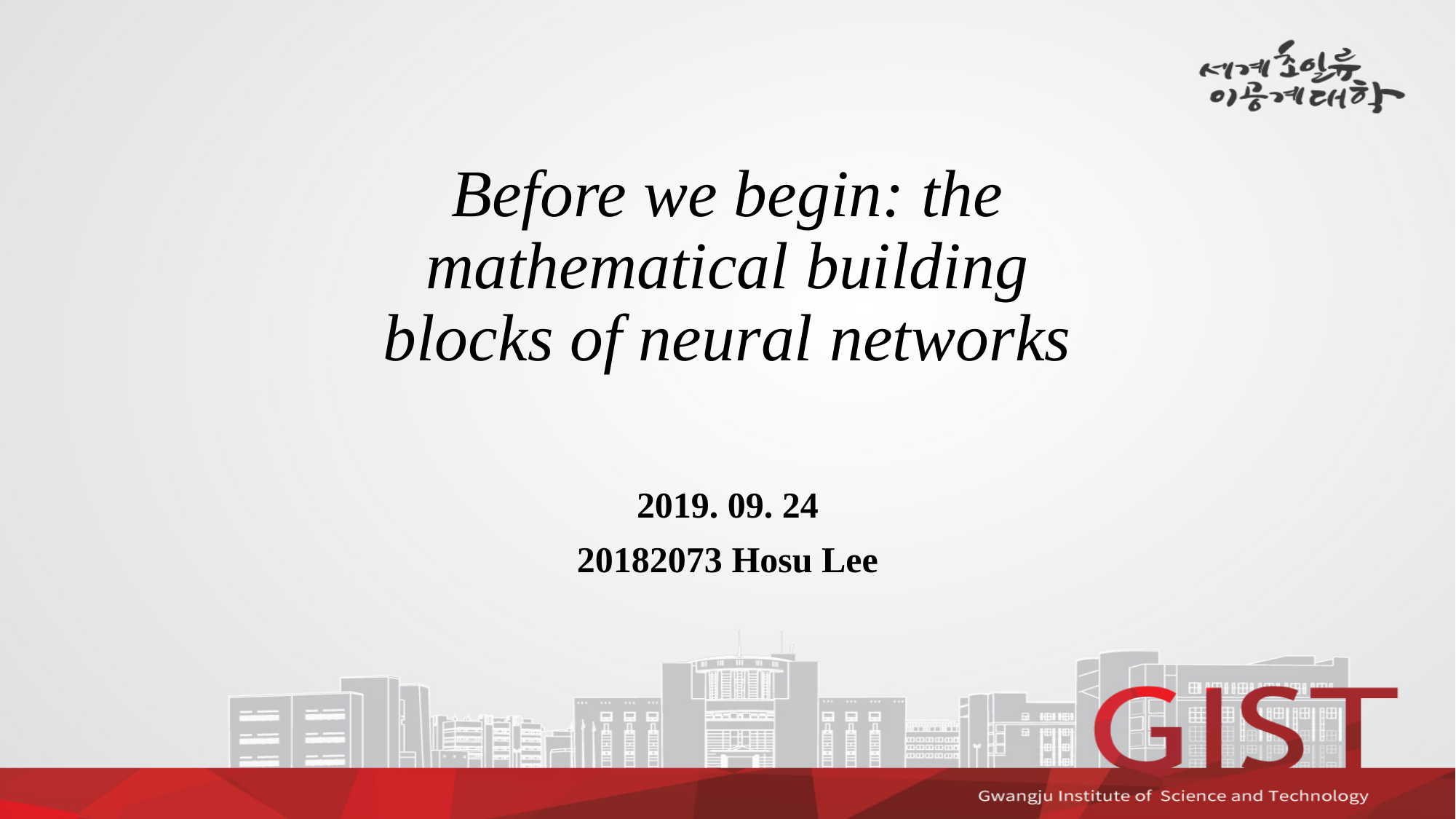

# Before we begin: the mathematical building blocks of neural networks

2019. 09. 24
20182073 Hosu Lee